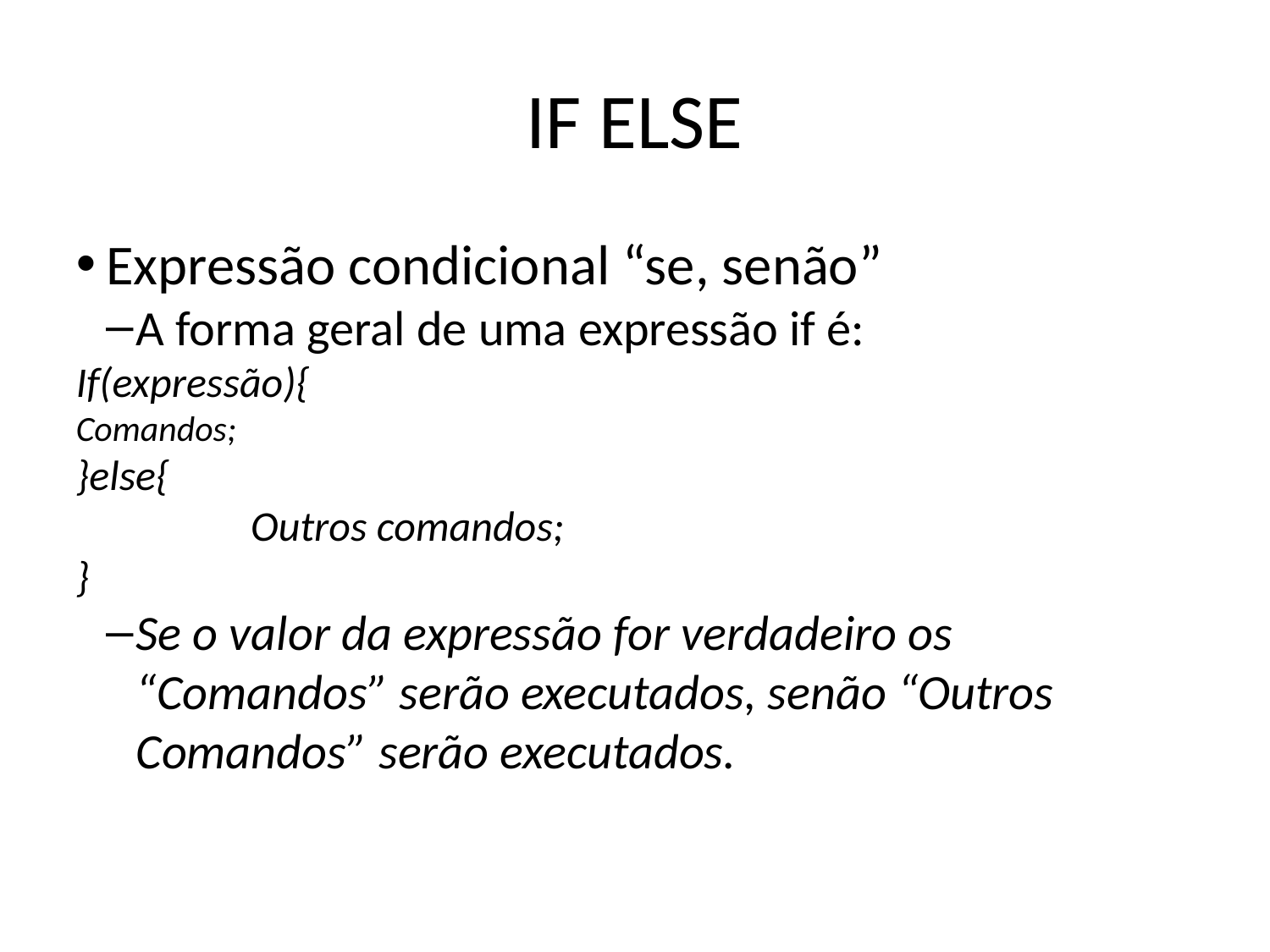

IF ELSE
Expressão condicional “se, senão”
A forma geral de uma expressão if é:
If(expressão){
Comandos;
}else{
	     Outros comandos;
}
Se o valor da expressão for verdadeiro os “Comandos” serão executados, senão “Outros Comandos” serão executados.